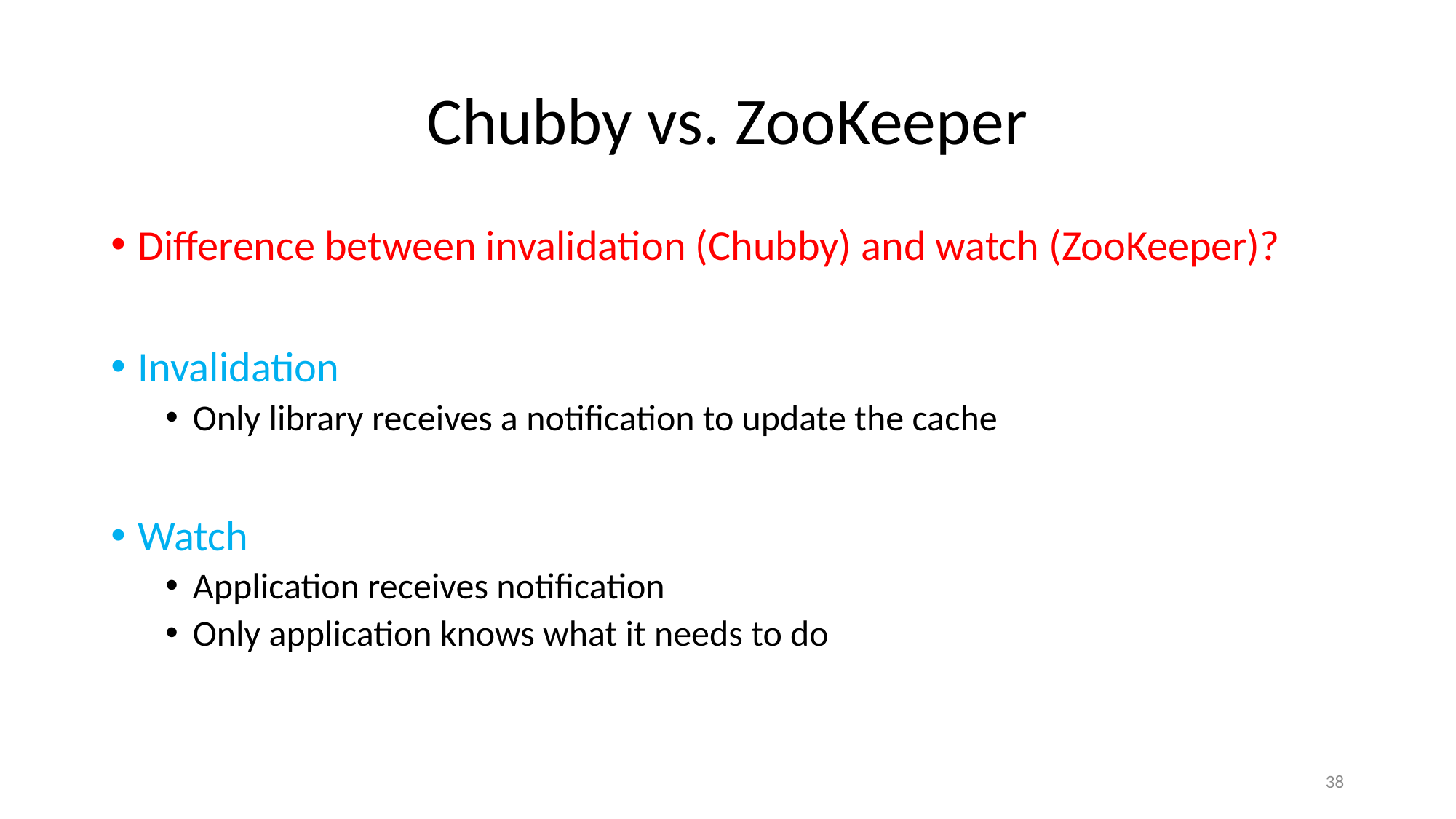

# Chubby vs. ZooKeeper
Difference between invalidation (Chubby) and watch (ZooKeeper)?

Invalidation
Only library receives a notification to update the cache

Watch
Application receives notification
Only application knows what it needs to do
38